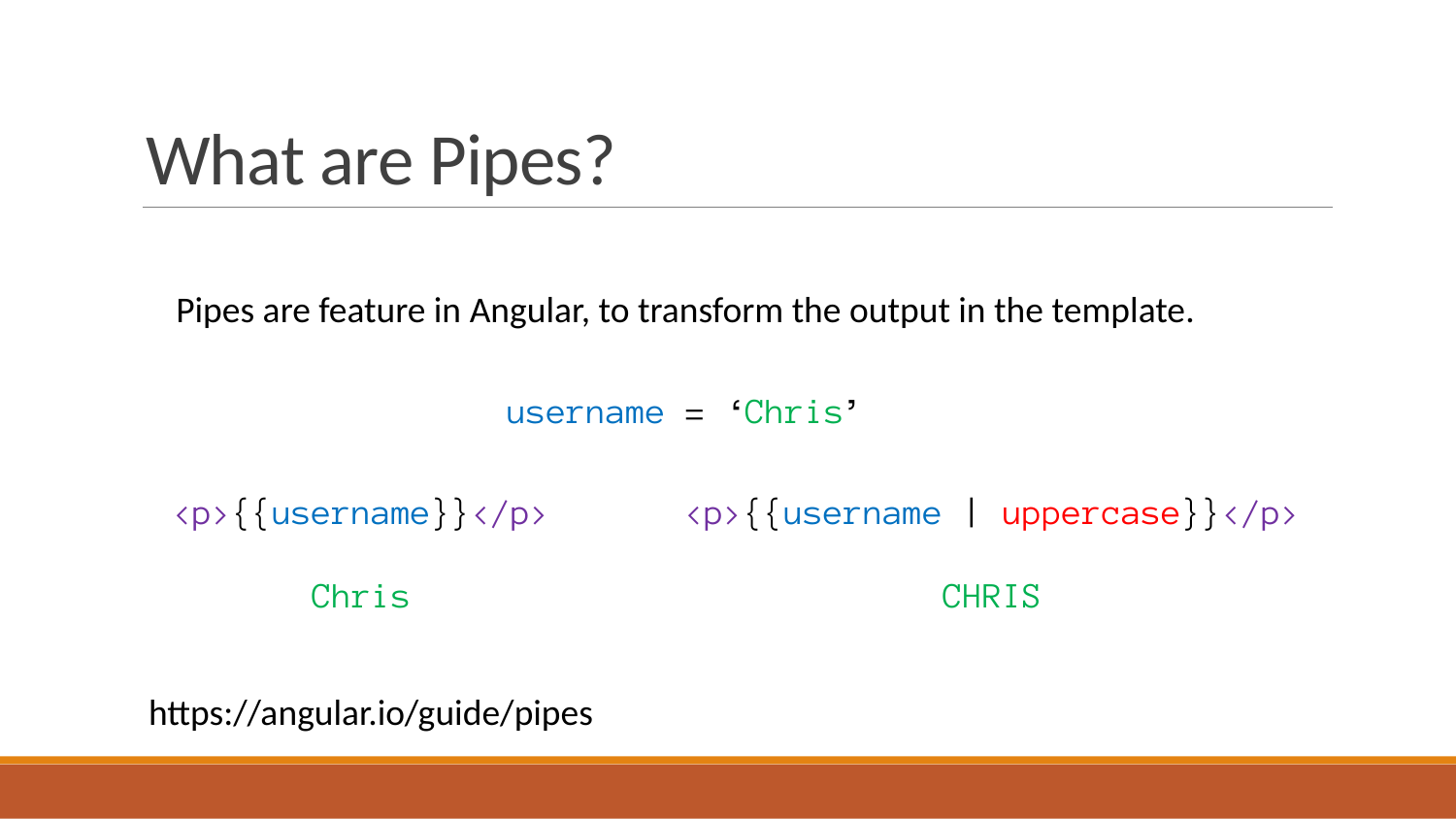

# What are Pipes?
Pipes are feature in Angular, to transform the output in the template.
username = ‘Chris’
<p>{{username}}</p>
<p>{{username | uppercase}}</p>
Chris
CHRIS
https://angular.io/guide/pipes